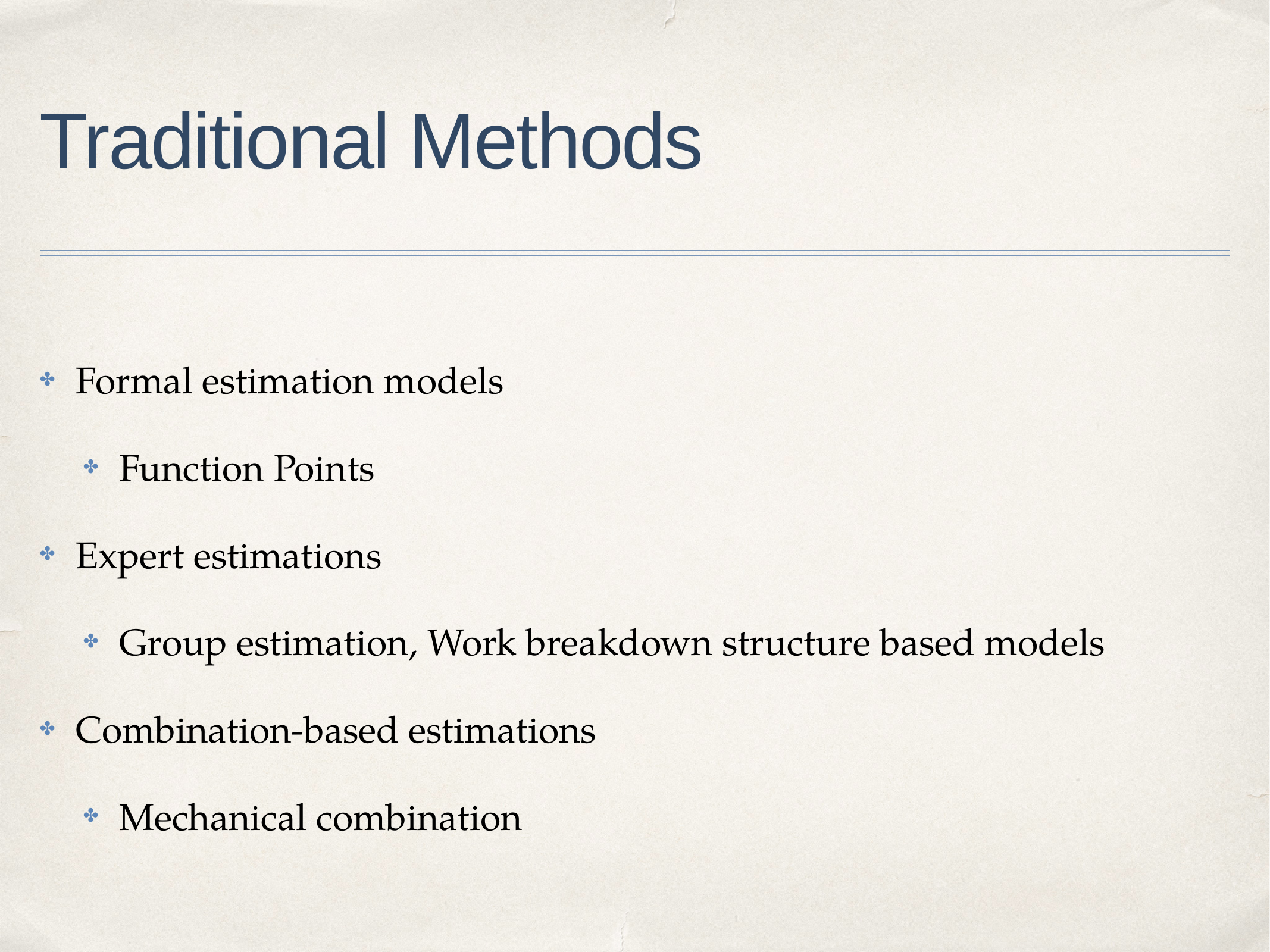

# Traditional Methods
Formal estimation models
Function Points
Expert estimations
Group estimation, Work breakdown structure based models
Combination-based estimations
Mechanical combination